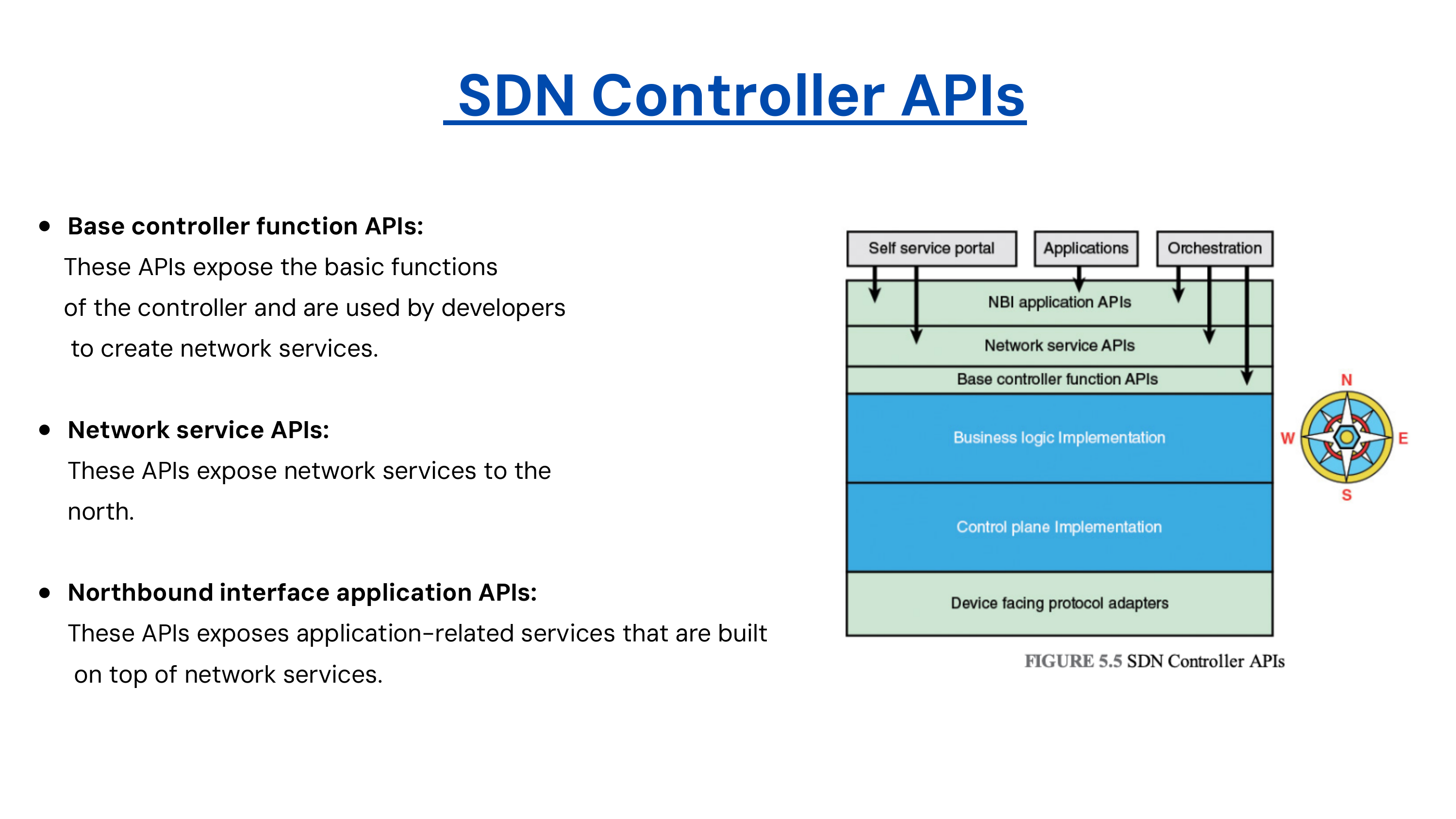

SDN Controller APIs

Base controller function APIs:
     These APIs expose the basic functions
     of the controller and are used by developers
      to create network services.

Network service APIs:
These APIs expose network services to the
north.

Northbound interface application APIs:
These APIs exposes application-related services that are built
 on top of network services.